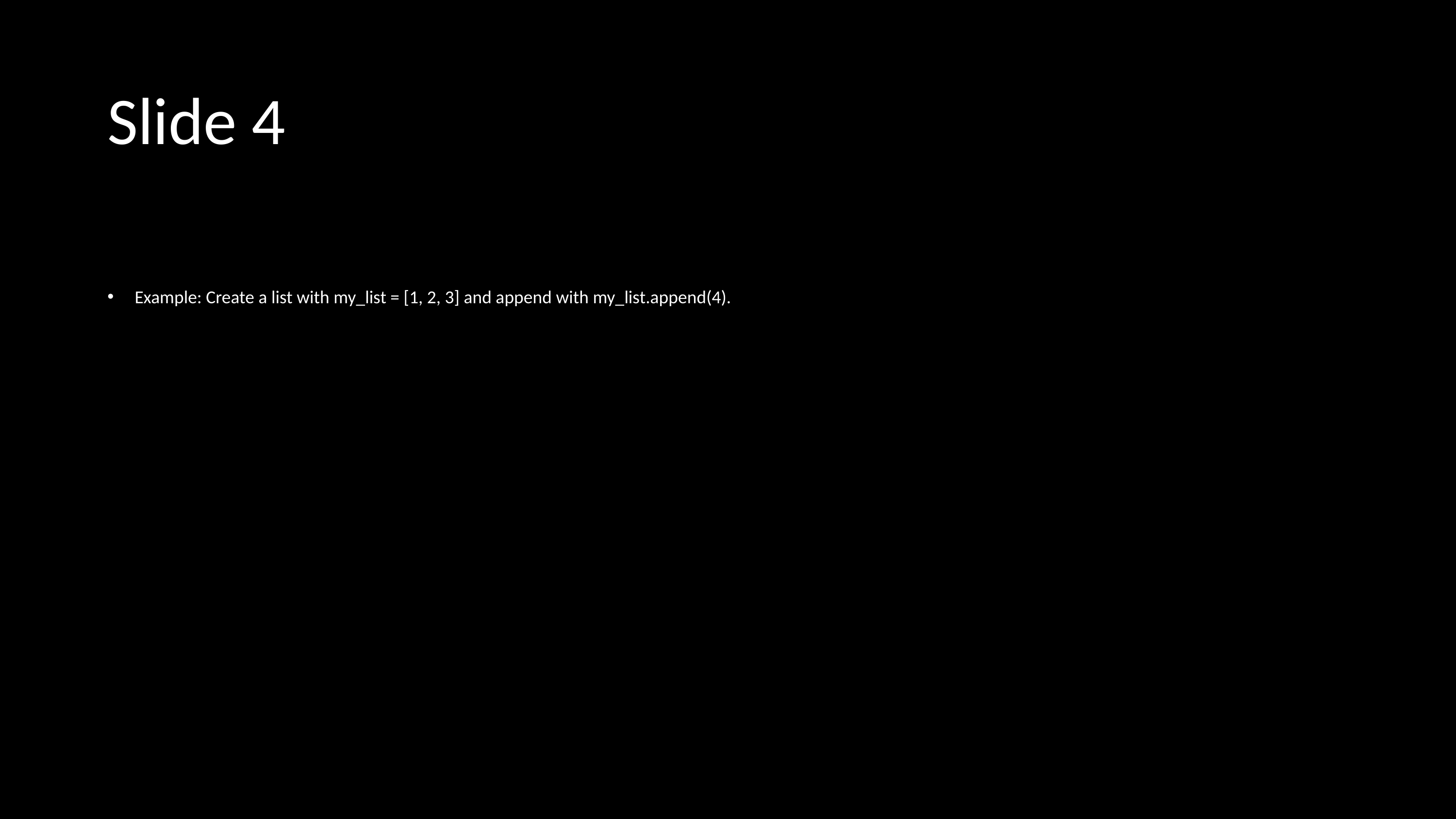

# Slide 4

Example: Create a list with my_list = [1, 2, 3] and append with my_list.append(4).